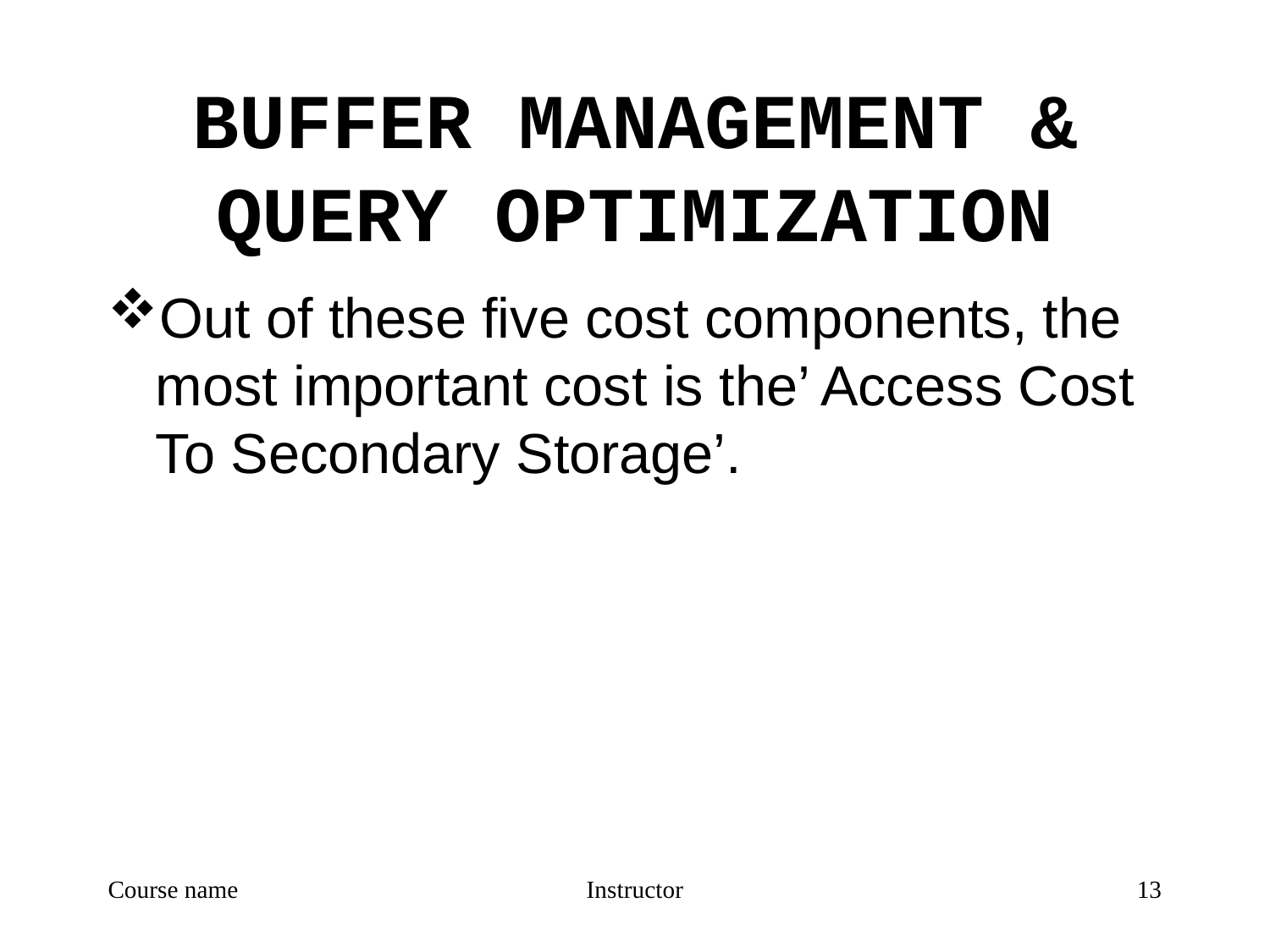

# BUFFER MANAGEMENT & QUERY OPTIMIZATION
Out of these five cost components, the most important cost is the’ Access Cost To Secondary Storage’.
Course name
Instructor
13